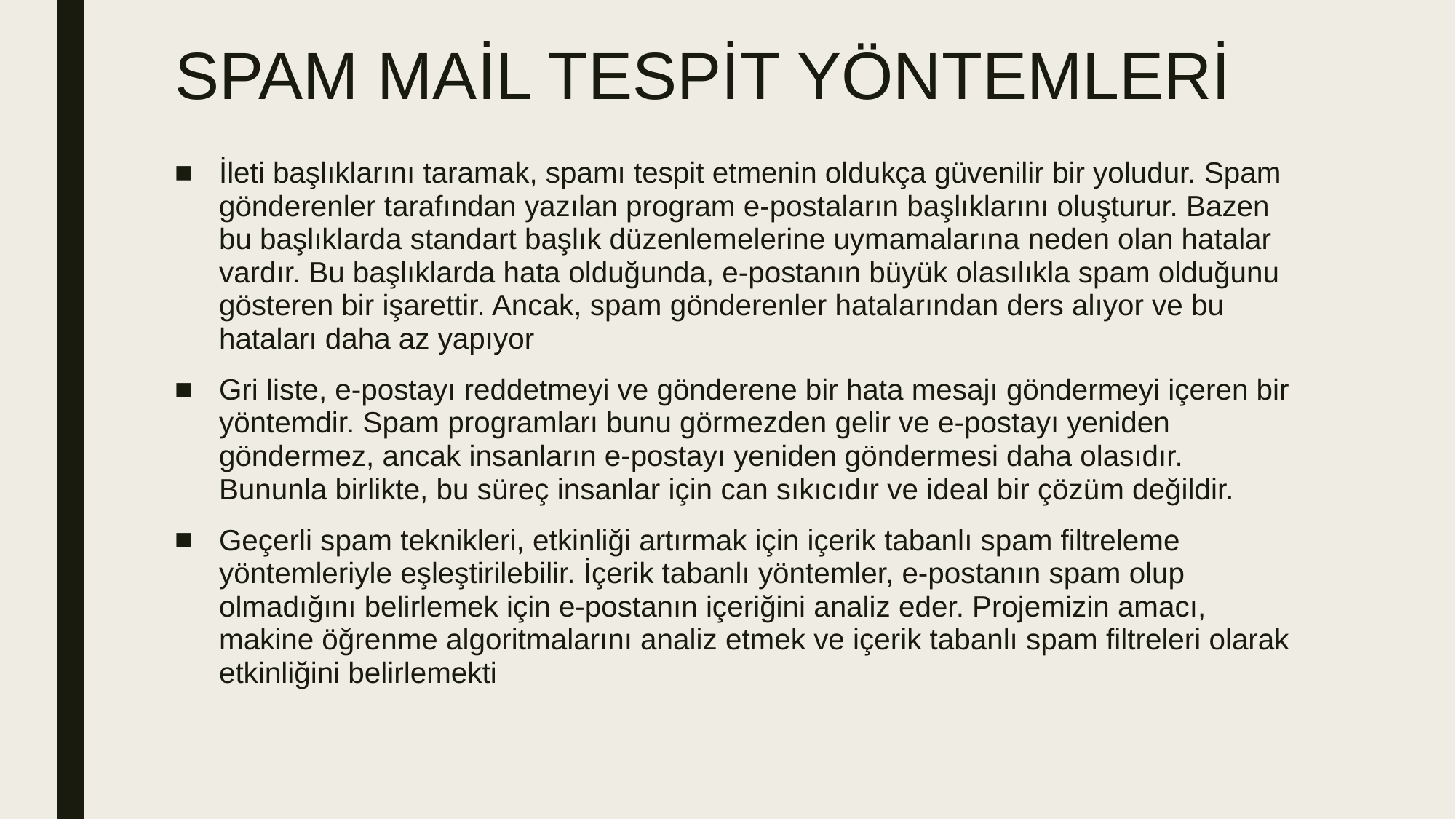

# SPAM MAİL TESPİT YÖNTEMLERİ
İleti başlıklarını taramak, spamı tespit etmenin oldukça güvenilir bir yoludur. Spam gönderenler tarafından yazılan program e-postaların başlıklarını oluşturur. Bazen bu başlıklarda standart başlık düzenlemelerine uymamalarına neden olan hatalar vardır. Bu başlıklarda hata olduğunda, e-postanın büyük olasılıkla spam olduğunu gösteren bir işarettir. Ancak, spam gönderenler hatalarından ders alıyor ve bu hataları daha az yapıyor
Gri liste, e-postayı reddetmeyi ve gönderene bir hata mesajı göndermeyi içeren bir yöntemdir. Spam programları bunu görmezden gelir ve e-postayı yeniden göndermez, ancak insanların e-postayı yeniden göndermesi daha olasıdır. Bununla birlikte, bu süreç insanlar için can sıkıcıdır ve ideal bir çözüm değildir.
Geçerli spam teknikleri, etkinliği artırmak için içerik tabanlı spam filtreleme yöntemleriyle eşleştirilebilir. İçerik tabanlı yöntemler, e-postanın spam olup olmadığını belirlemek için e-postanın içeriğini analiz eder. Projemizin amacı, makine öğrenme algoritmalarını analiz etmek ve içerik tabanlı spam filtreleri olarak etkinliğini belirlemekti